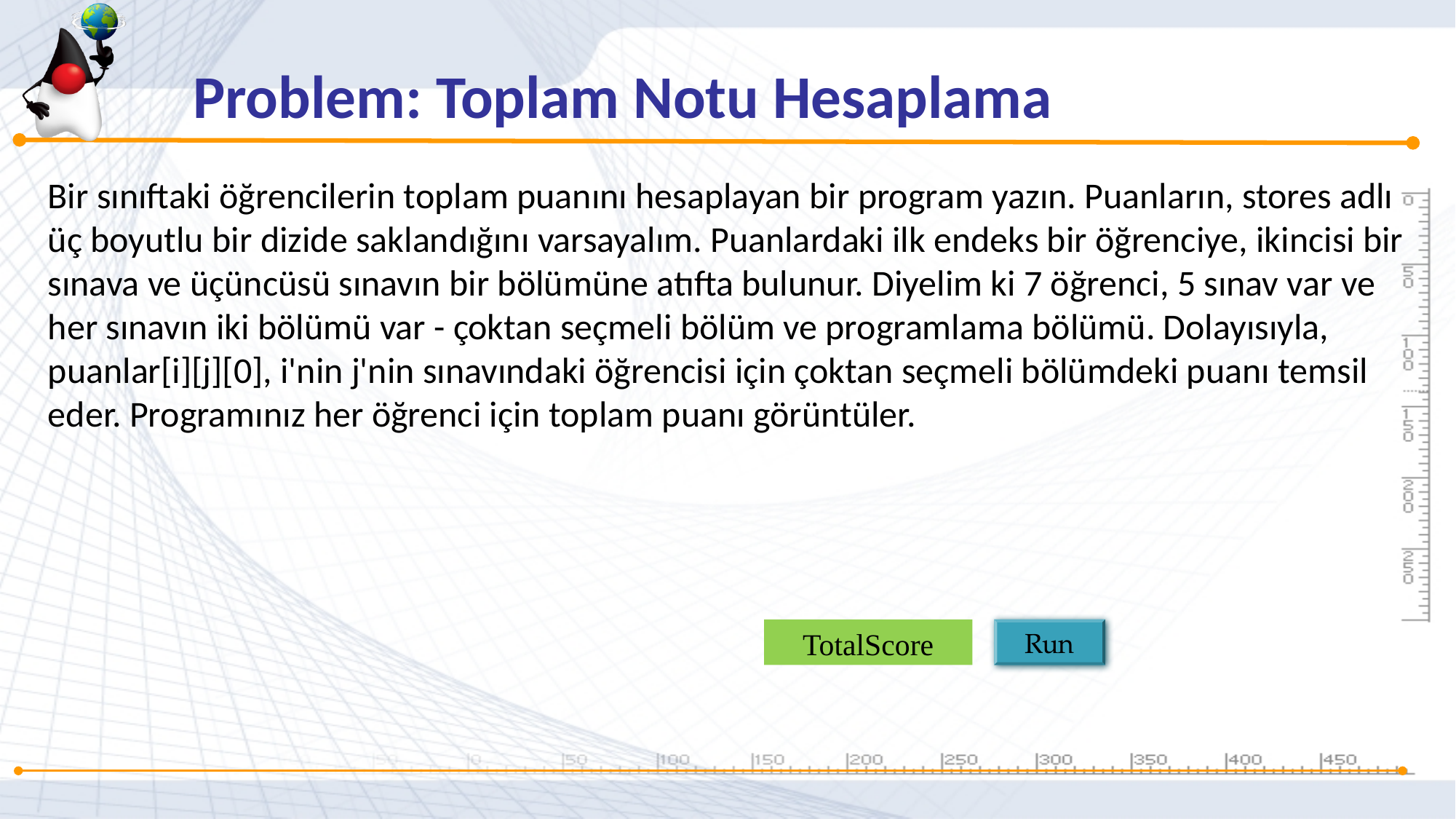

Problem: Toplam Notu Hesaplama
Bir sınıftaki öğrencilerin toplam puanını hesaplayan bir program yazın. Puanların, stores adlı üç boyutlu bir dizide saklandığını varsayalım. Puanlardaki ilk endeks bir öğrenciye, ikincisi bir sınava ve üçüncüsü sınavın bir bölümüne atıfta bulunur. Diyelim ki 7 öğrenci, 5 sınav var ve her sınavın iki bölümü var - çoktan seçmeli bölüm ve programlama bölümü. Dolayısıyla, puanlar[i][j][0], i'nin j'nin sınavındaki öğrencisi için çoktan seçmeli bölümdeki puanı temsil eder. Programınız her öğrenci için toplam puanı görüntüler.

TotalScore

Run
88